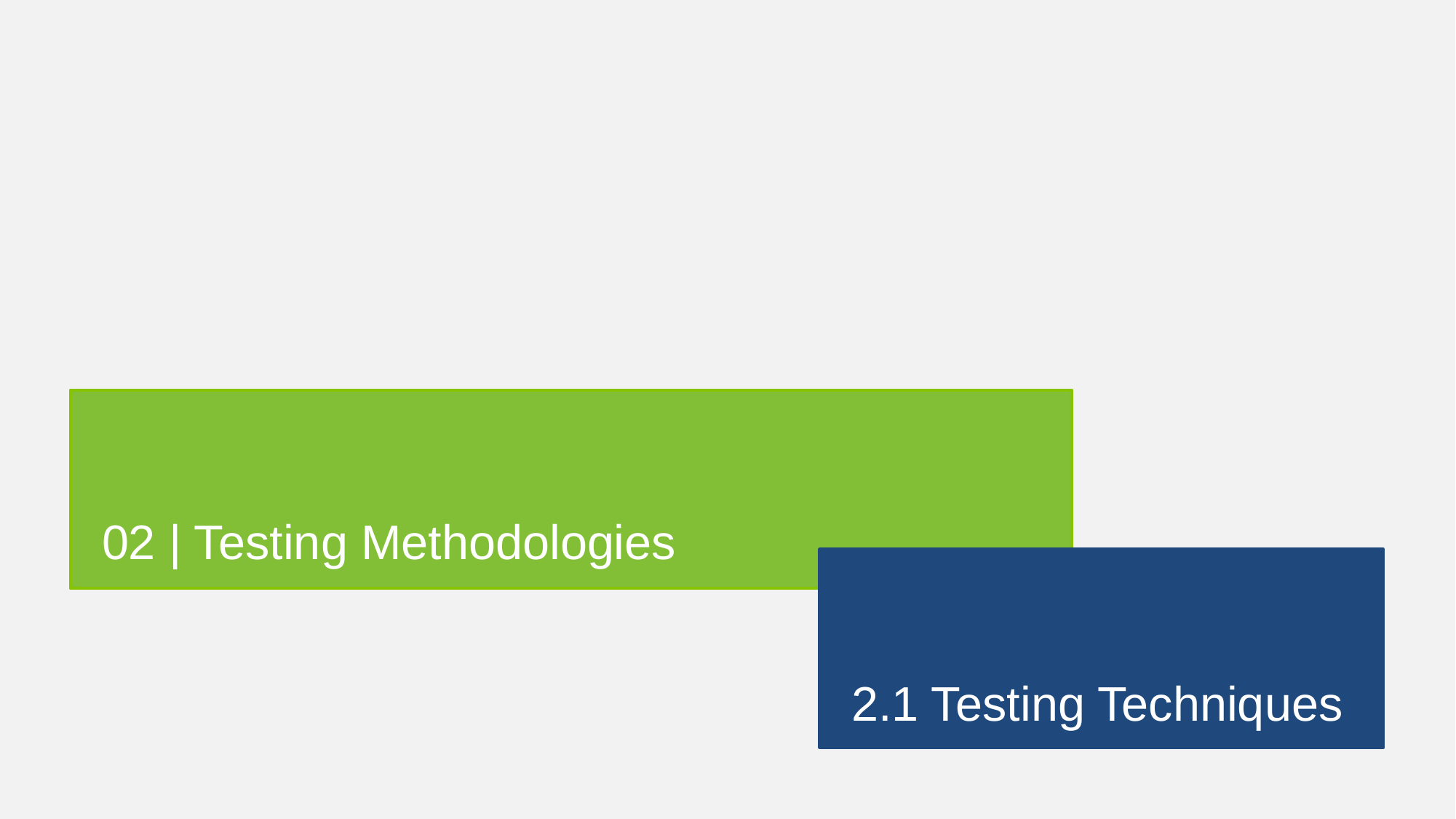

02 | Testing Methodologies

2.1 Testing Techniques